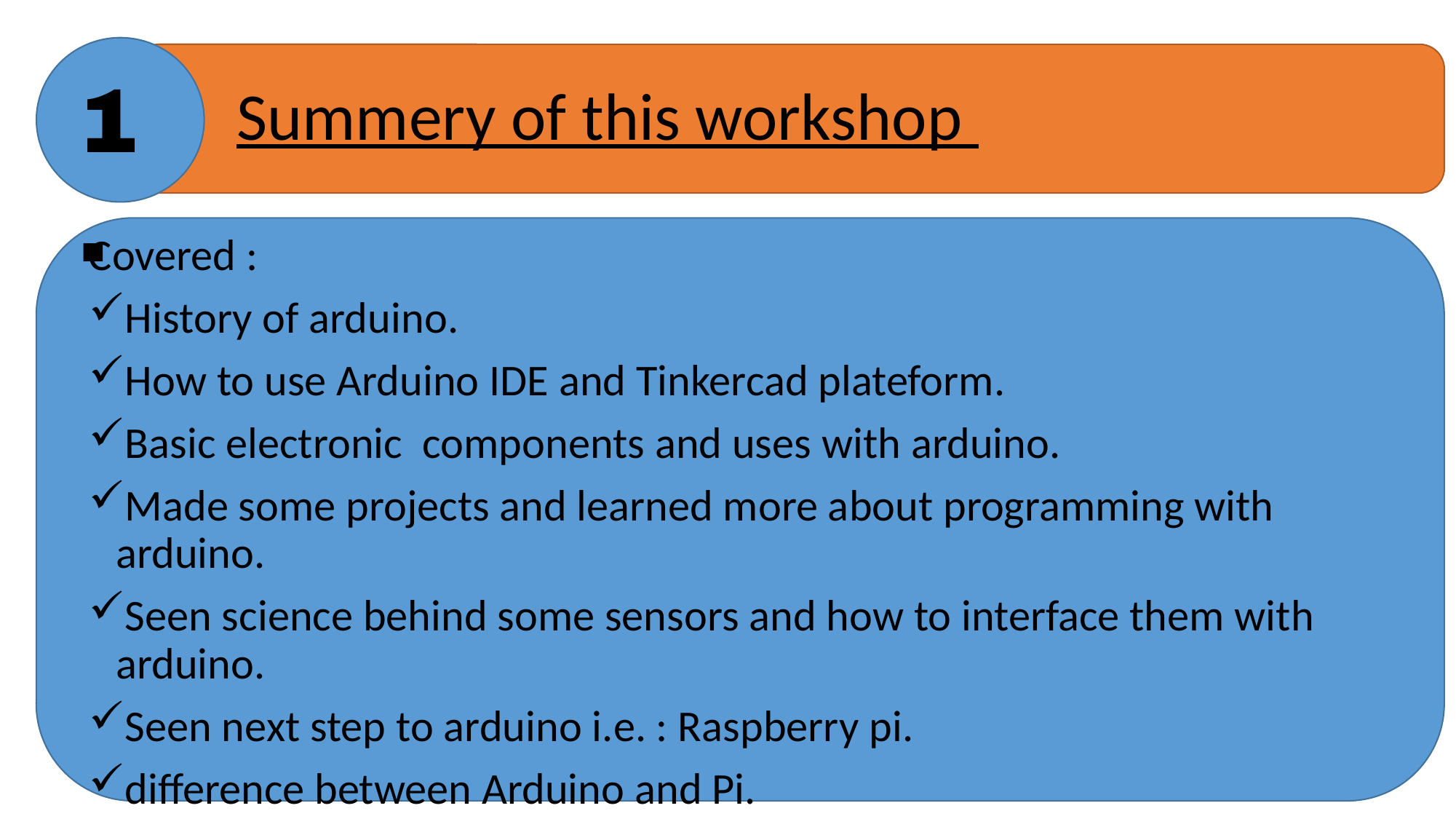

# Summery of this workshop

1.

Covered :
History of arduino.
How to use Arduino IDE and Tinkercad plateform.
Basic electronic  components and uses with arduino.
Made some projects and learned more about programming with arduino.
Seen science behind some sensors and how to interface them with arduino.
Seen next step to arduino i.e. : Raspberry pi.
difference between Arduino and Pi.